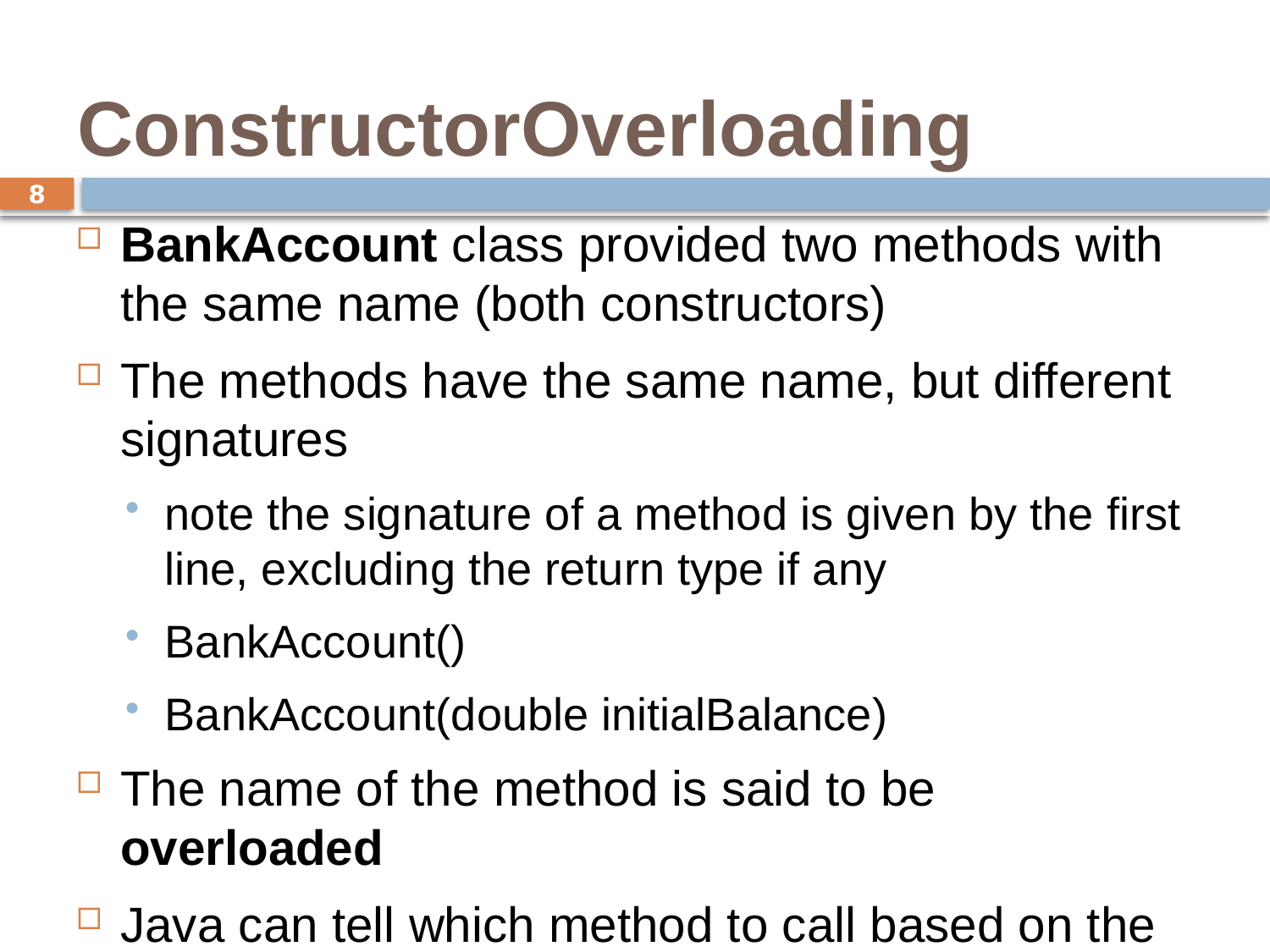

# ConstructorOverloading
8
BankAccount class provided two methods with the same name (both constructors)
The methods have the same name, but different signatures
note the signature of a method is given by the first line, excluding the return type if any
BankAccount()
BankAccount(double initialBalance)
The name of the method is said to be overloaded
Java can tell which method to call based on the methods signature